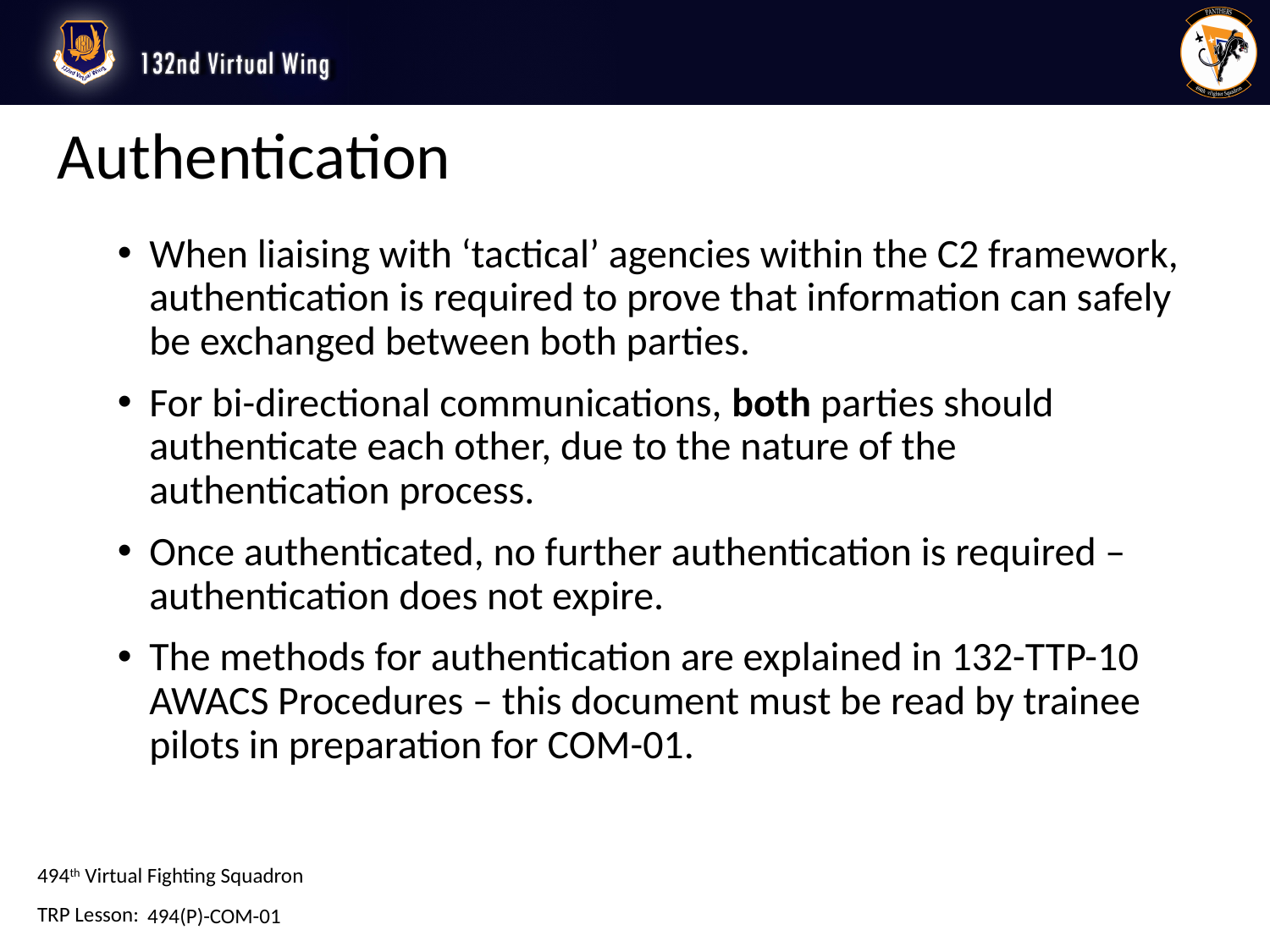

# Authentication
When liaising with ‘tactical’ agencies within the C2 framework, authentication is required to prove that information can safely be exchanged between both parties.
For bi-directional communications, both parties should authenticate each other, due to the nature of the authentication process.
Once authenticated, no further authentication is required – authentication does not expire.
The methods for authentication are explained in 132-TTP-10 AWACS Procedures – this document must be read by trainee pilots in preparation for COM-01.
494(P)-COM-01